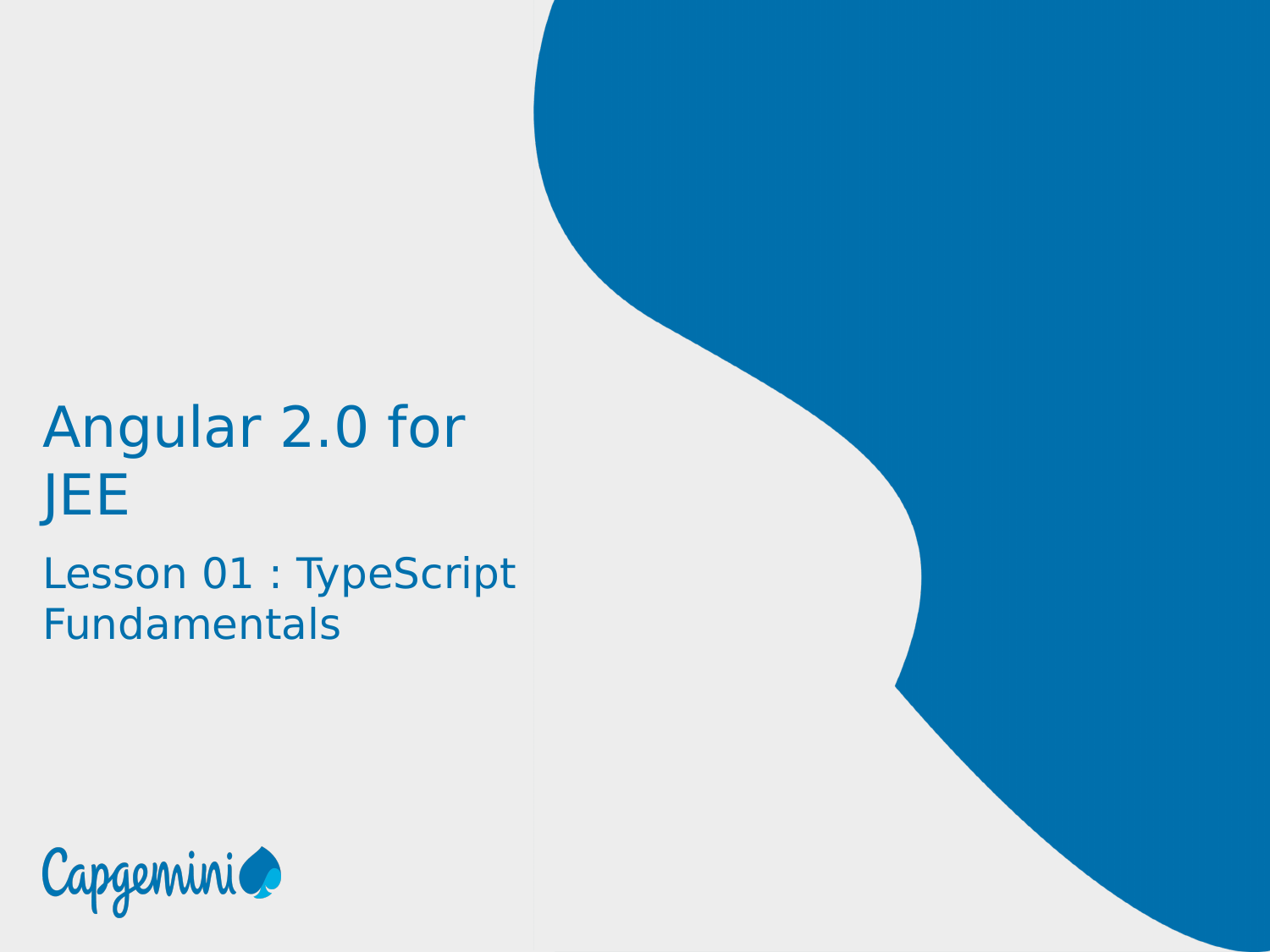

# Angular 2.0 for JEE
Lesson 01 : TypeScript Fundamentals